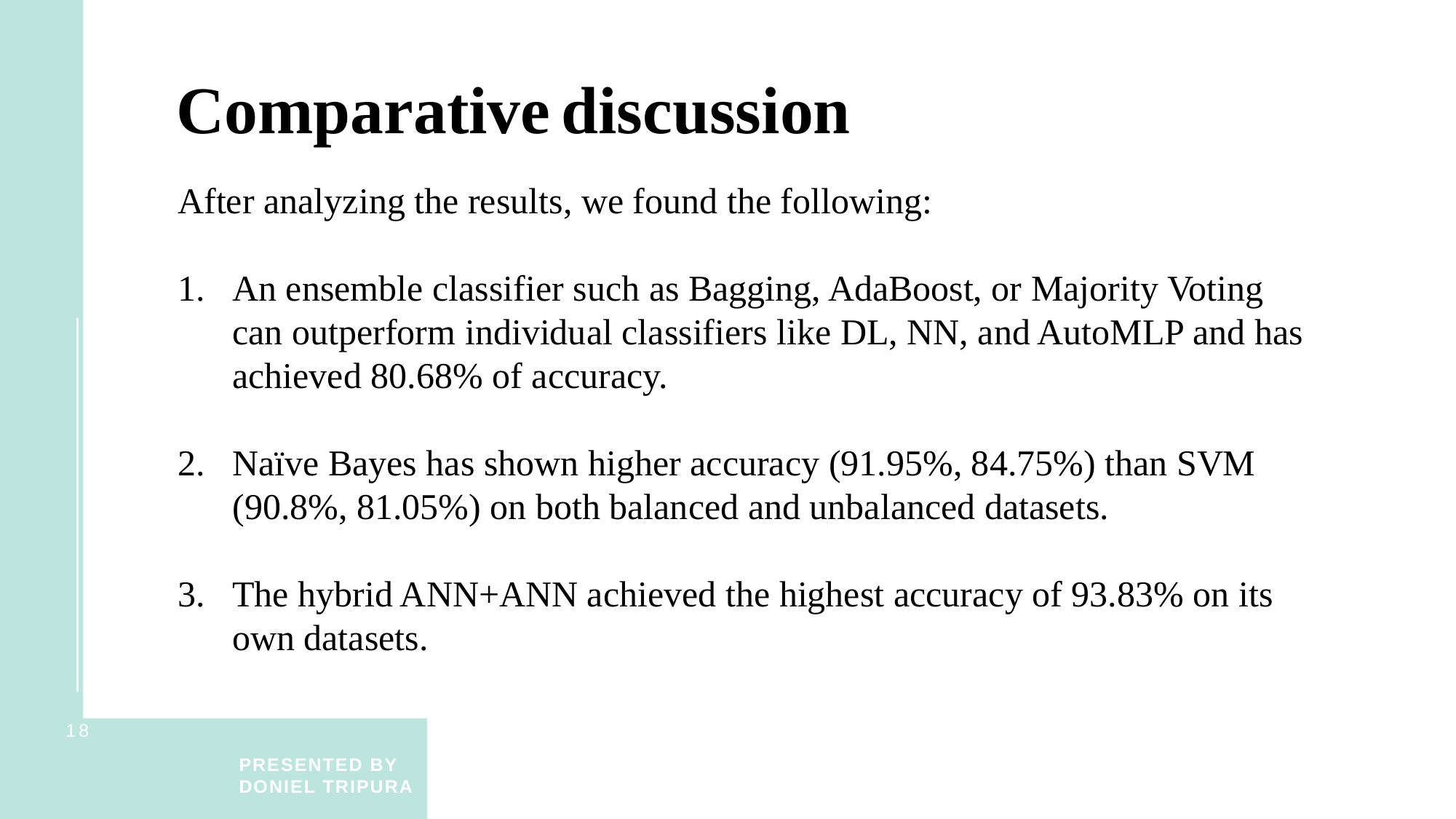

Comparative discussion

After analyzing the results, we found the following:

An ensemble classifier such as Bagging, AdaBoost, or Majority Voting can outperform individual classifiers like DL, NN, and AutoMLP and has achieved 80.68% of accuracy.

Naïve Bayes has shown higher accuracy (91.95%, 84.75%) than SVM (90.8%, 81.05%) on both balanced and unbalanced datasets.

The hybrid ANN+ANN achieved the highest accuracy of 93.83% on its own datasets.

18
Presented by Doniel Tripura